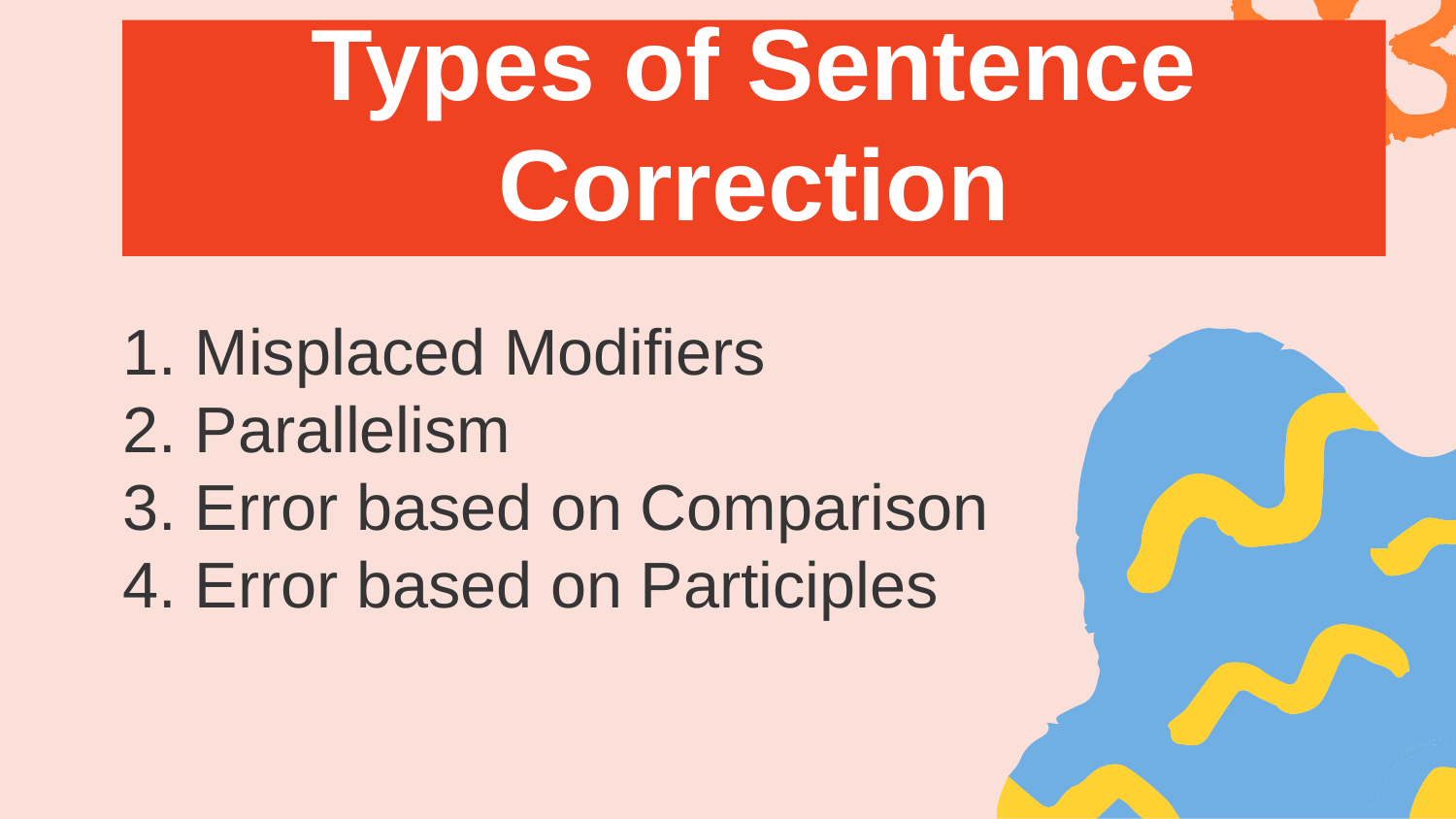

Types of Sentence Correction
# 1. Misplaced Modifiers 2. Parallelism 3. Error based on Comparison 4. Error based on Participles